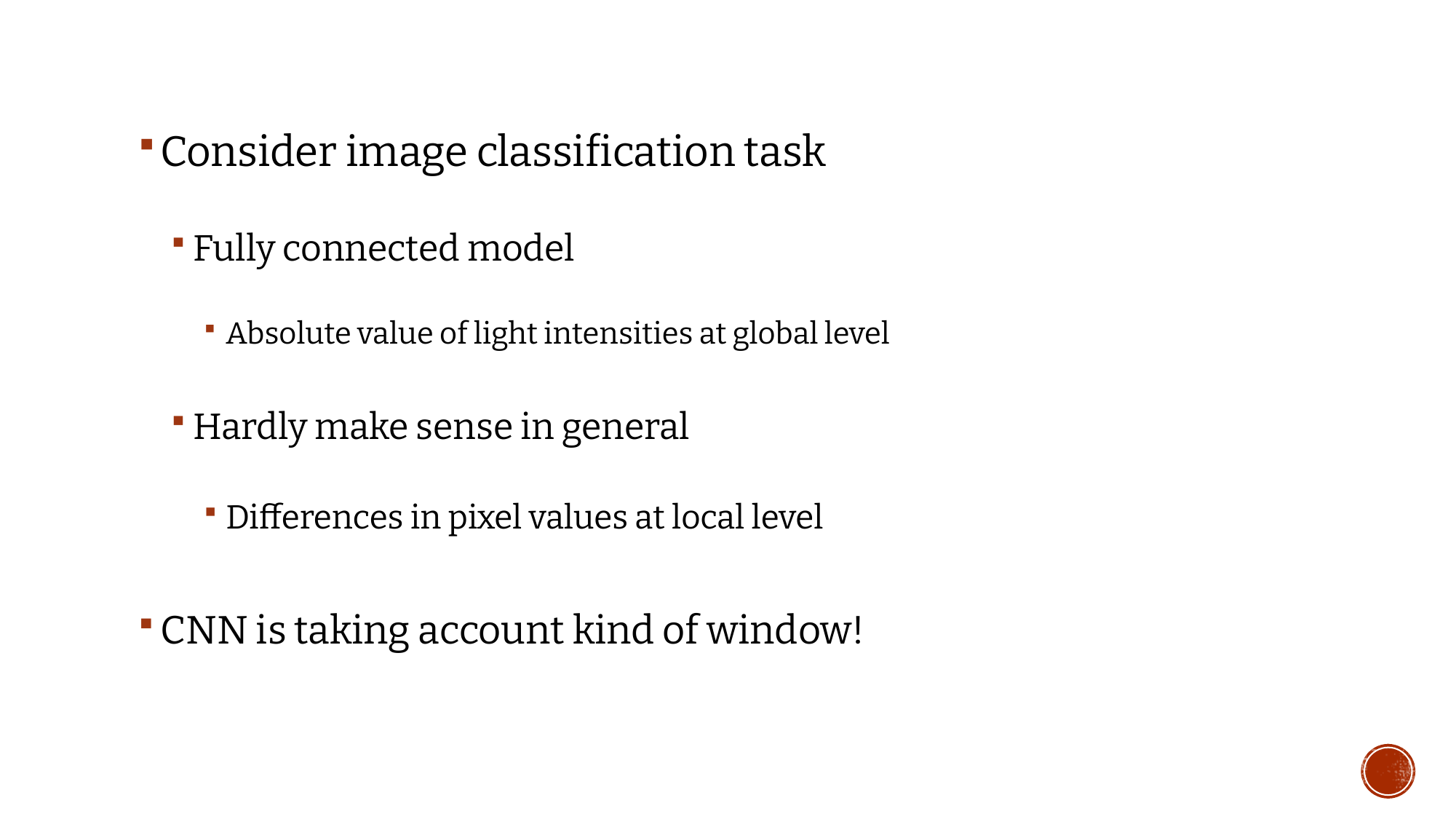

Consider image classification task
Fully connected model
Absolute value of light intensities at global level
Hardly make sense in general
Differences in pixel values at local level
CNN is taking account kind of window!